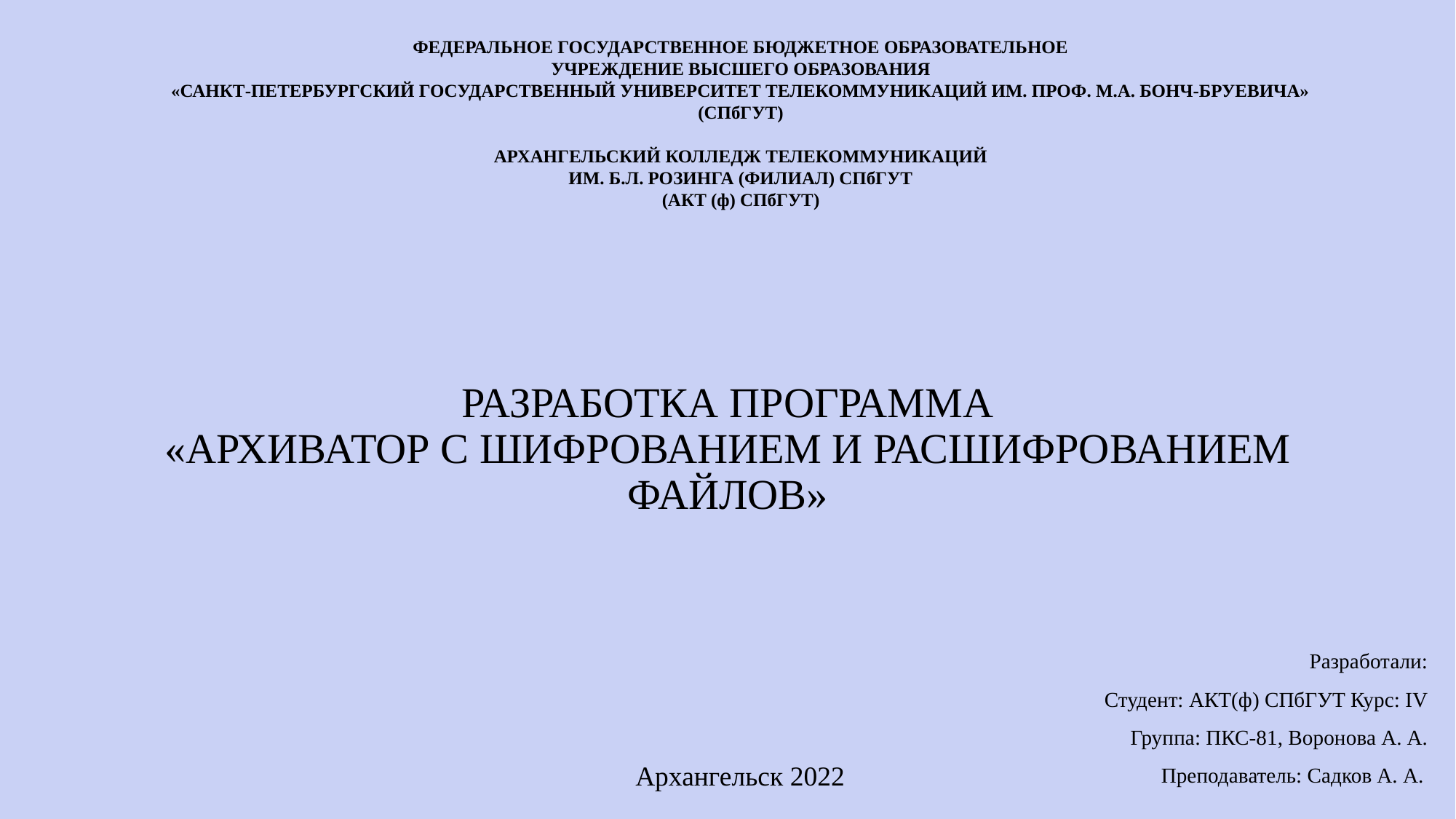

ФЕДЕРАЛЬНОЕ ГОСУДАРСТВЕННОЕ БЮДЖЕТНОЕ ОБРАЗОВАТЕЛЬНОЕ
УЧРЕЖДЕНИЕ ВЫСШЕГО ОБРАЗОВАНИЯ
«САНКТ-ПЕТЕРБУРГСКИЙ ГОСУДАРСТВЕННЫЙ УНИВЕРСИТЕТ ТЕЛЕКОММУНИКАЦИЙ ИМ. ПРОФ. М.А. БОНЧ-БРУЕВИЧА»
(СПбГУТ)

АРХАНГЕЛЬСКИЙ КОЛЛЕДЖ ТЕЛЕКОММУНИКАЦИЙ
ИМ. Б.Л. РОЗИНГА (ФИЛИАЛ) СПбГУТ
(АКТ (ф) СПбГУТ)
РАЗРАБОТКА ПРОГРАММА
«АРХИВАТОР С ШИФРОВАНИЕМ И РАСШИФРОВАНИЕМ ФАЙЛОВ»
Разработали:
Студент: АКТ(ф) СПбГУТ Курс: IV
Группа: ПКС-81, Воронова А. А.
Преподаватель: Садков А. А.
Архангельск 2022